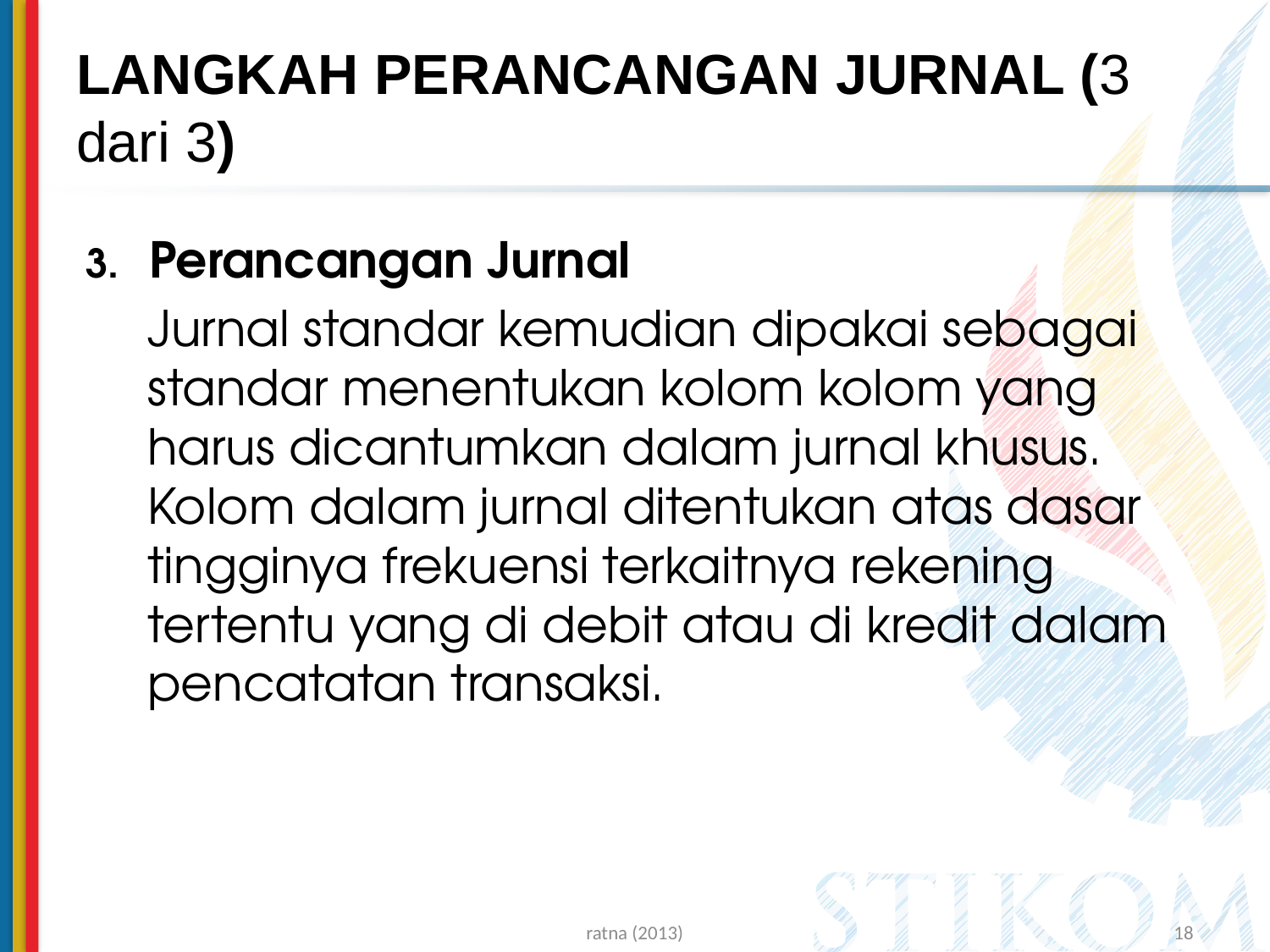

# LANGKAH PERANCANGAN JURNAL (3 dari 3)
Perancangan Jurnal
	Jurnal standar kemudian dipakai sebagai standar menentukan kolom kolom yang harus dicantumkan dalam jurnal khusus. Kolom dalam jurnal ditentukan atas dasar tingginya frekuensi terkaitnya rekening tertentu yang di debit atau di kredit dalam pencatatan transaksi.
ratna (2013)
18